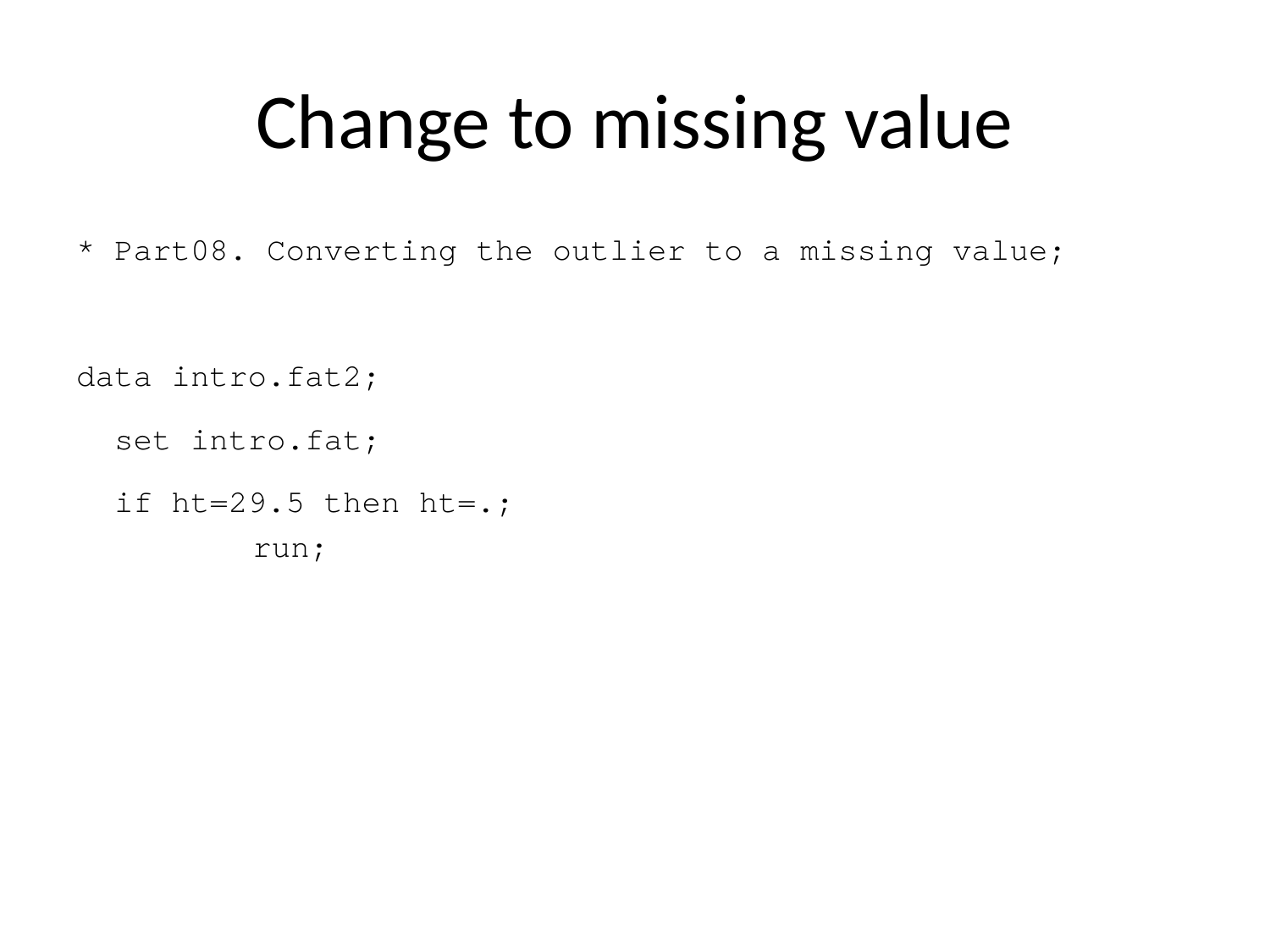

# Change to missing value
* Part08. Converting the outlier to a missing value;

data intro.fat2;
  set intro.fat;
  if ht=29.5 then ht=.;
run;